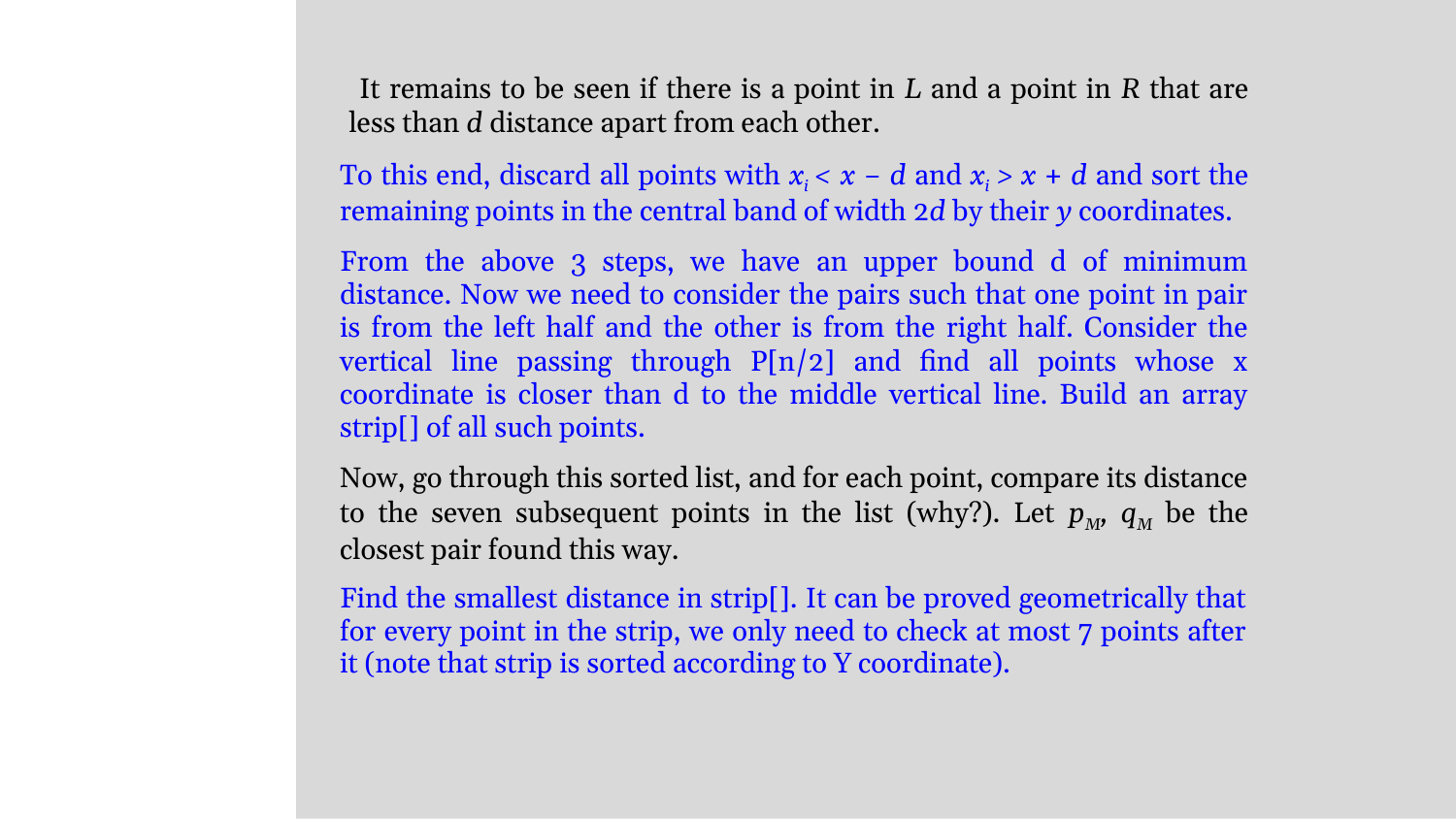

It remains to be seen if there is a point in L and a point in R that are less than d distance apart from each other.
To this end, discard all points with xi < x − d and xi > x + d and sort the remaining points in the central band of width 2d by their y coordinates.
From the above 3 steps, we have an upper bound d of minimum distance. Now we need to consider the pairs such that one point in pair is from the left half and the other is from the right half. Consider the vertical line passing through P[n/2] and find all points whose x coordinate is closer than d to the middle vertical line. Build an array strip[] of all such points.
Now, go through this sorted list, and for each point, compare its distance to the seven subsequent points in the list (why?). Let pM, qM be the closest pair found this way.
Find the smallest distance in strip[]. It can be proved geometrically that for every point in the strip, we only need to check at most 7 points after it (note that strip is sorted according to Y coordinate).